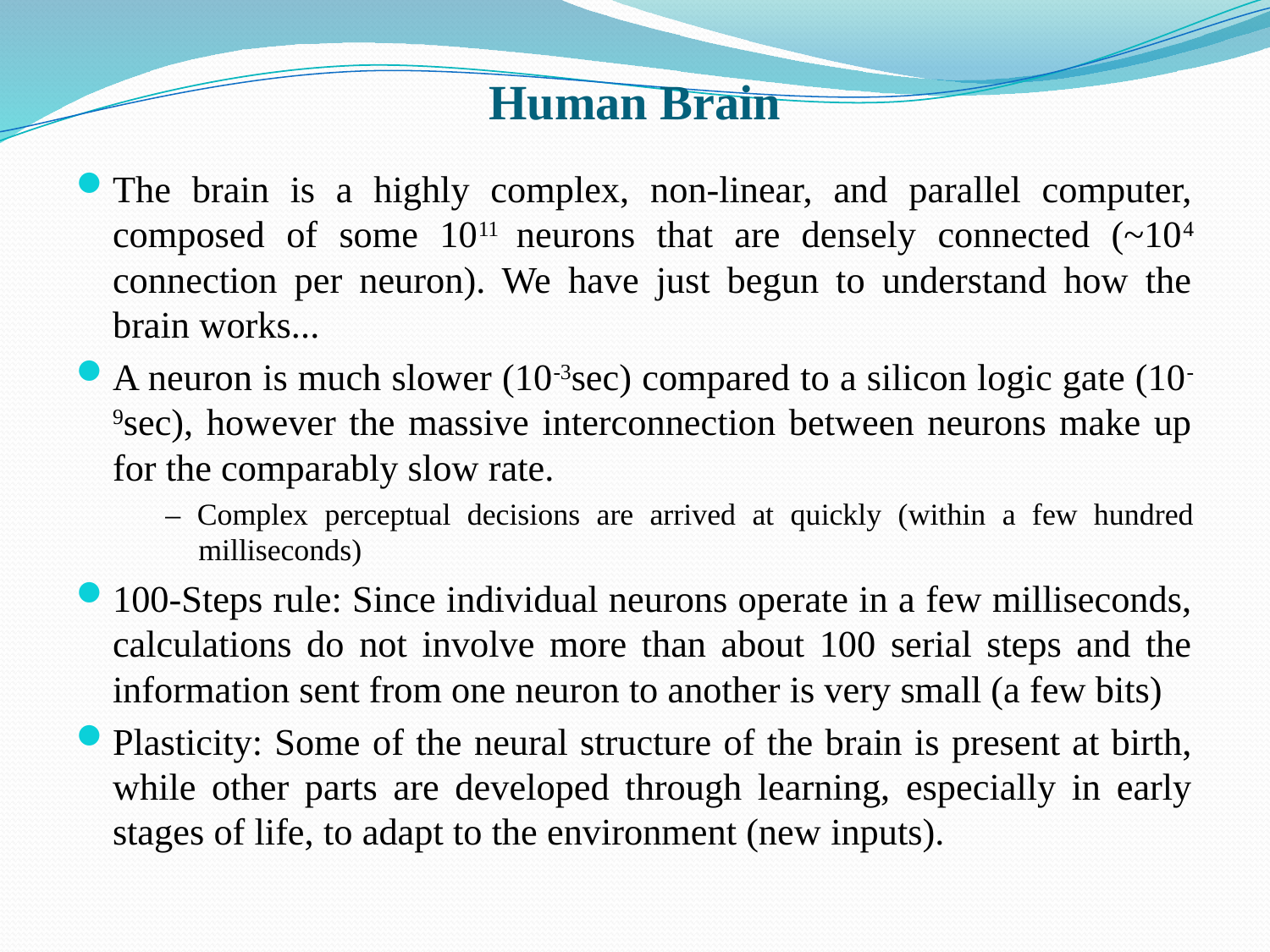

# Human Brain
The brain is a highly complex, non-linear, and parallel computer, composed of some 1011 neurons that are densely connected (~104 connection per neuron). We have just begun to understand how the brain works...
A neuron is much slower (10-3sec) compared to a silicon logic gate (10-9sec), however the massive interconnection between neurons make up for the comparably slow rate.
– Complex perceptual decisions are arrived at quickly (within a few hundred milliseconds)
100-Steps rule: Since individual neurons operate in a few milliseconds, calculations do not involve more than about 100 serial steps and the information sent from one neuron to another is very small (a few bits)
Plasticity: Some of the neural structure of the brain is present at birth, while other parts are developed through learning, especially in early stages of life, to adapt to the environment (new inputs).